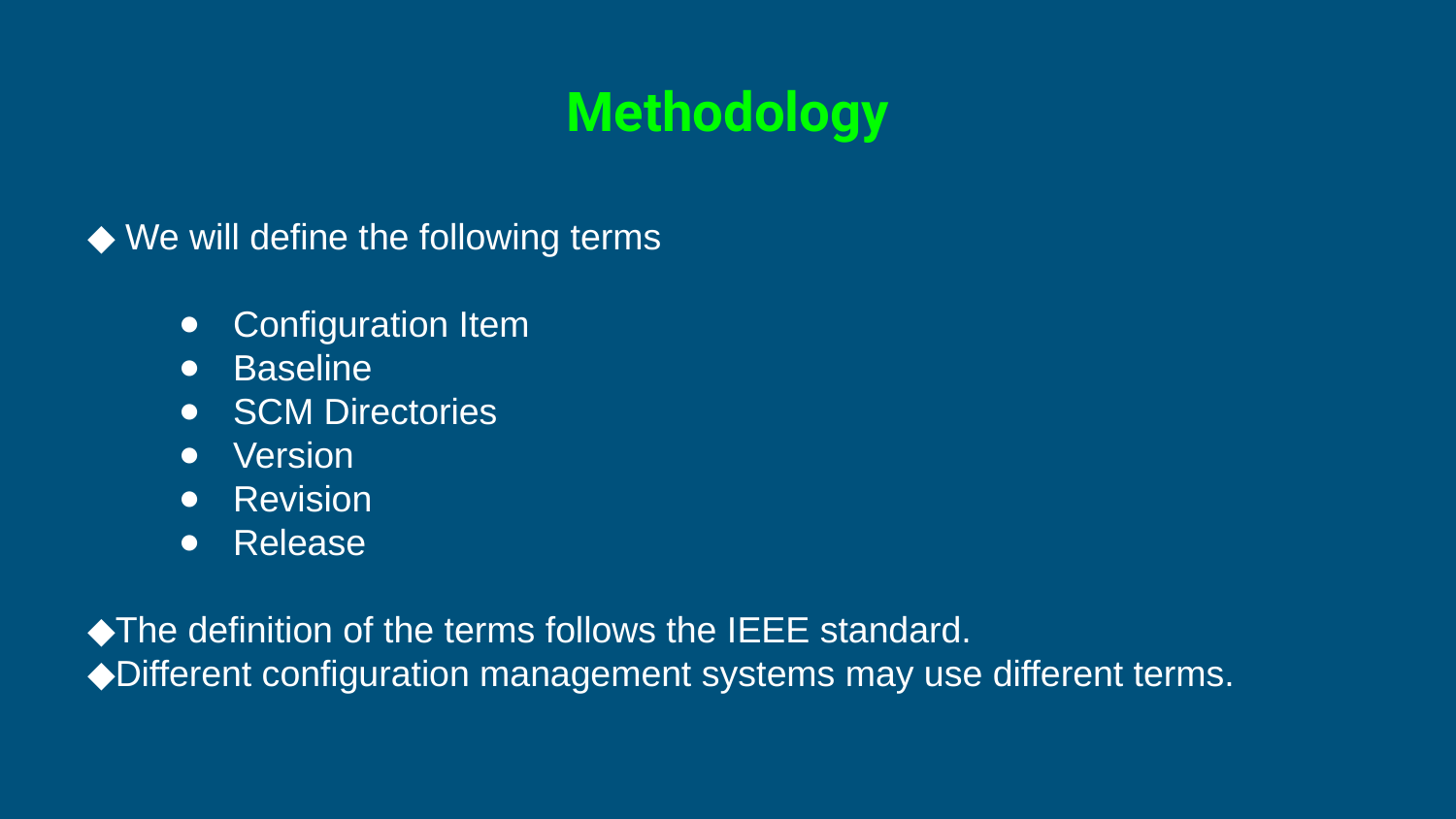

Methodology
◆ We will define the following terms

Configuration Item
Baseline
SCM Directories
Version
Revision
Release

◆The definition of the terms follows the IEEE standard.
◆Different configuration management systems may use different terms.